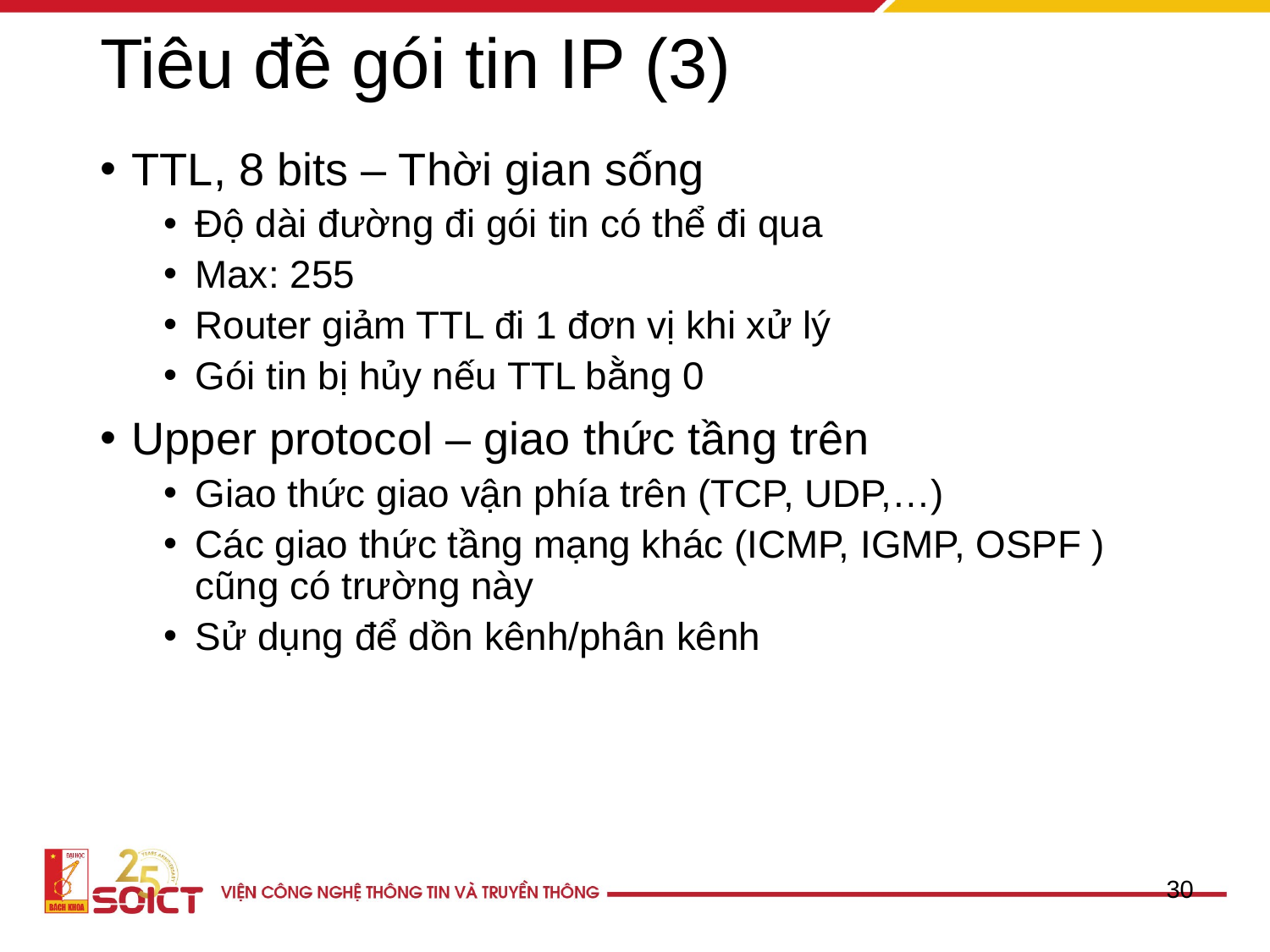

# Tiêu đề gói tin IP (3)
TTL, 8 bits – Thời gian sống
Độ dài đường đi gói tin có thể đi qua
Max: 255
Router giảm TTL đi 1 đơn vị khi xử lý
Gói tin bị hủy nếu TTL bằng 0
Upper protocol – giao thức tầng trên
Giao thức giao vận phía trên (TCP, UDP,…)
Các giao thức tầng mạng khác (ICMP, IGMP, OSPF ) cũng có trường này
Sử dụng để dồn kênh/phân kênh

30